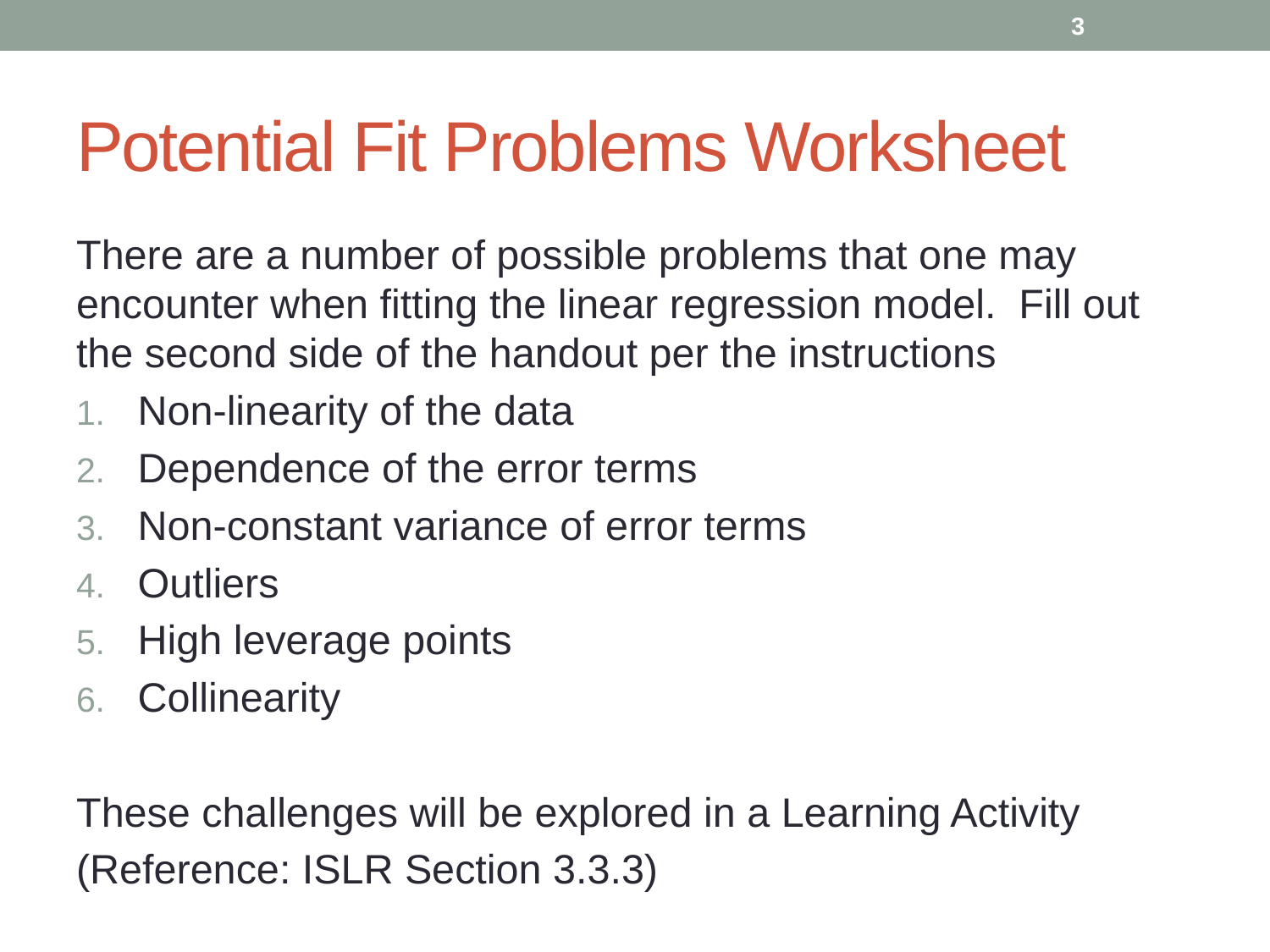

3
# Potential Fit Problems Worksheet
There are a number of possible problems that one may encounter when fitting the linear regression model.  Fill out the second side of the handout per the instructions
Non-linearity of the data
Dependence of the error terms
Non-constant variance of error terms
Outliers
High leverage points
Collinearity

These challenges will be explored in a Learning Activity
(Reference: ISLR Section 3.3.3)